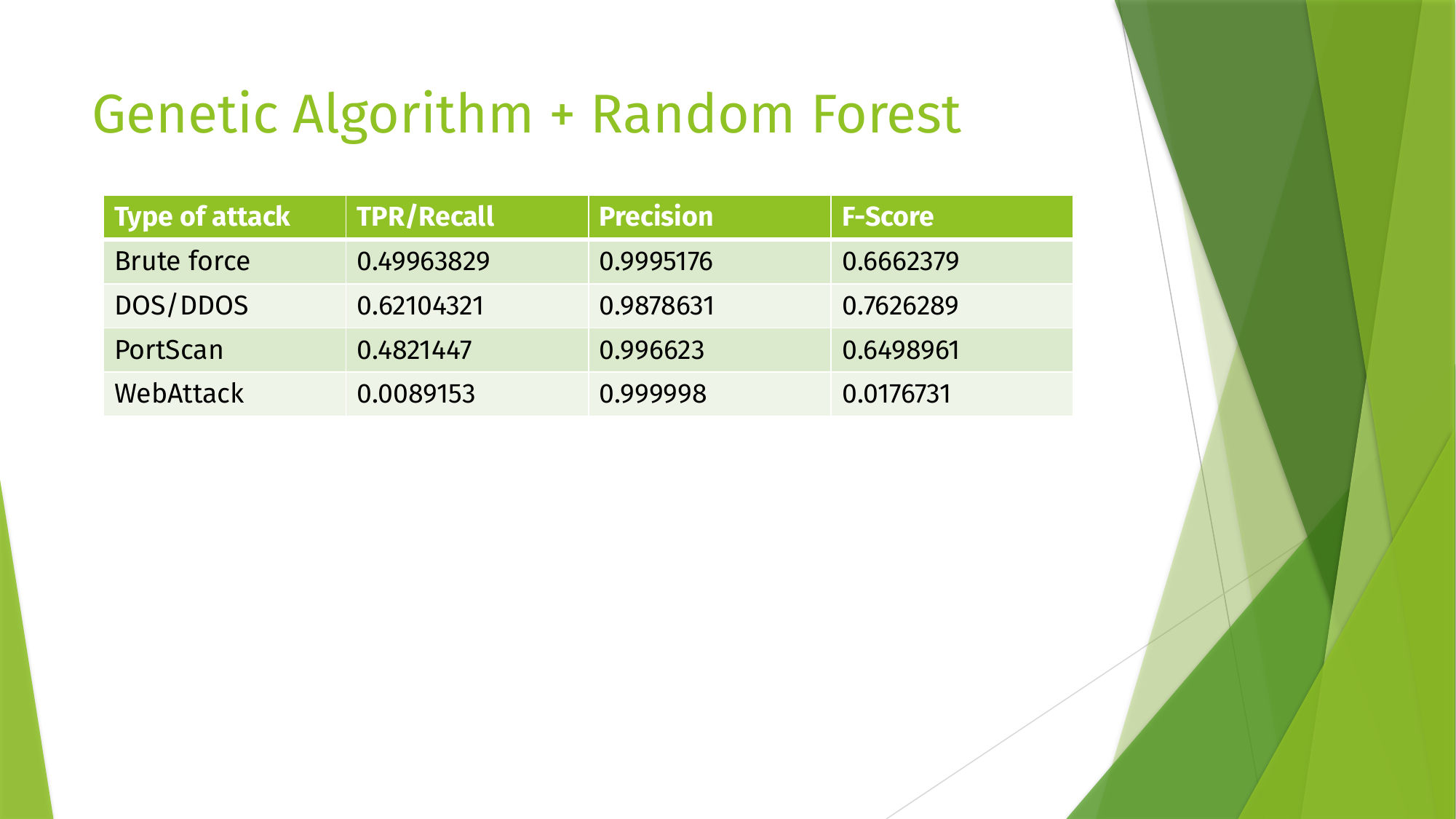

# Genetic Algorithm + Random Forest
| Type of attack | TPR/Recall | Precision | F-Score |
| --- | --- | --- | --- |
| Brute force | 0.49963829 | 0.9995176 | 0.6662379 |
| DOS/DDOS | 0.62104321 | 0.9878631 | 0.7626289 |
| PortScan | 0.4821447 | 0.996623 | 0.6498961 |
| WebAttack | 0.0089153 | 0.999998 | 0.0176731 |